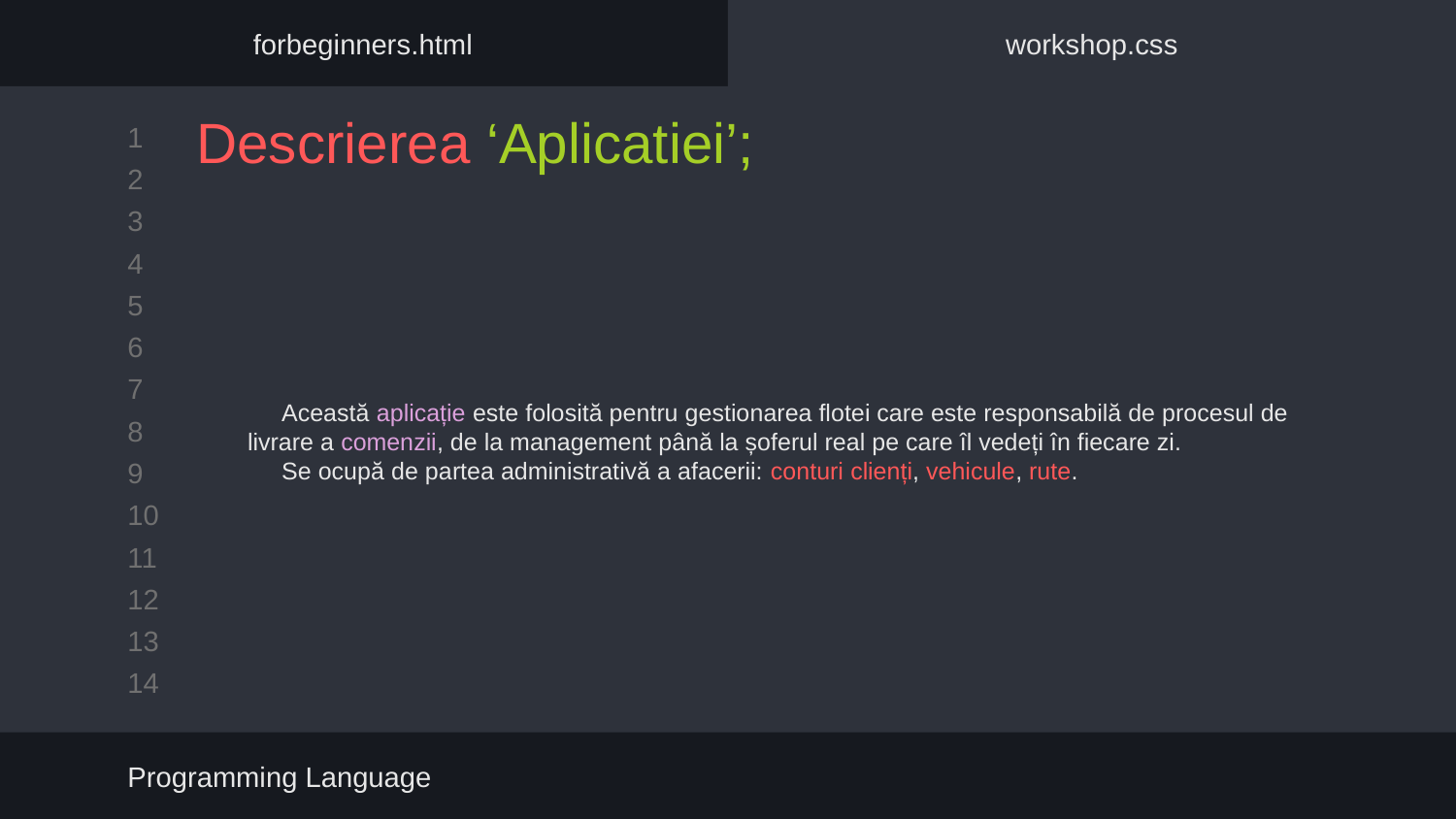

forbeginners.html
workshop.css
# Descrierea ‘Aplicatiei’;
     Această aplicație este folosită pentru gestionarea flotei care este responsabilă de procesul de livrare a comenzii, de la management până la șoferul real pe care îl vedeți în fiecare zi.
     Se ocupă de partea administrativă a afacerii: conturi clienți, vehicule, rute.
Programming Language